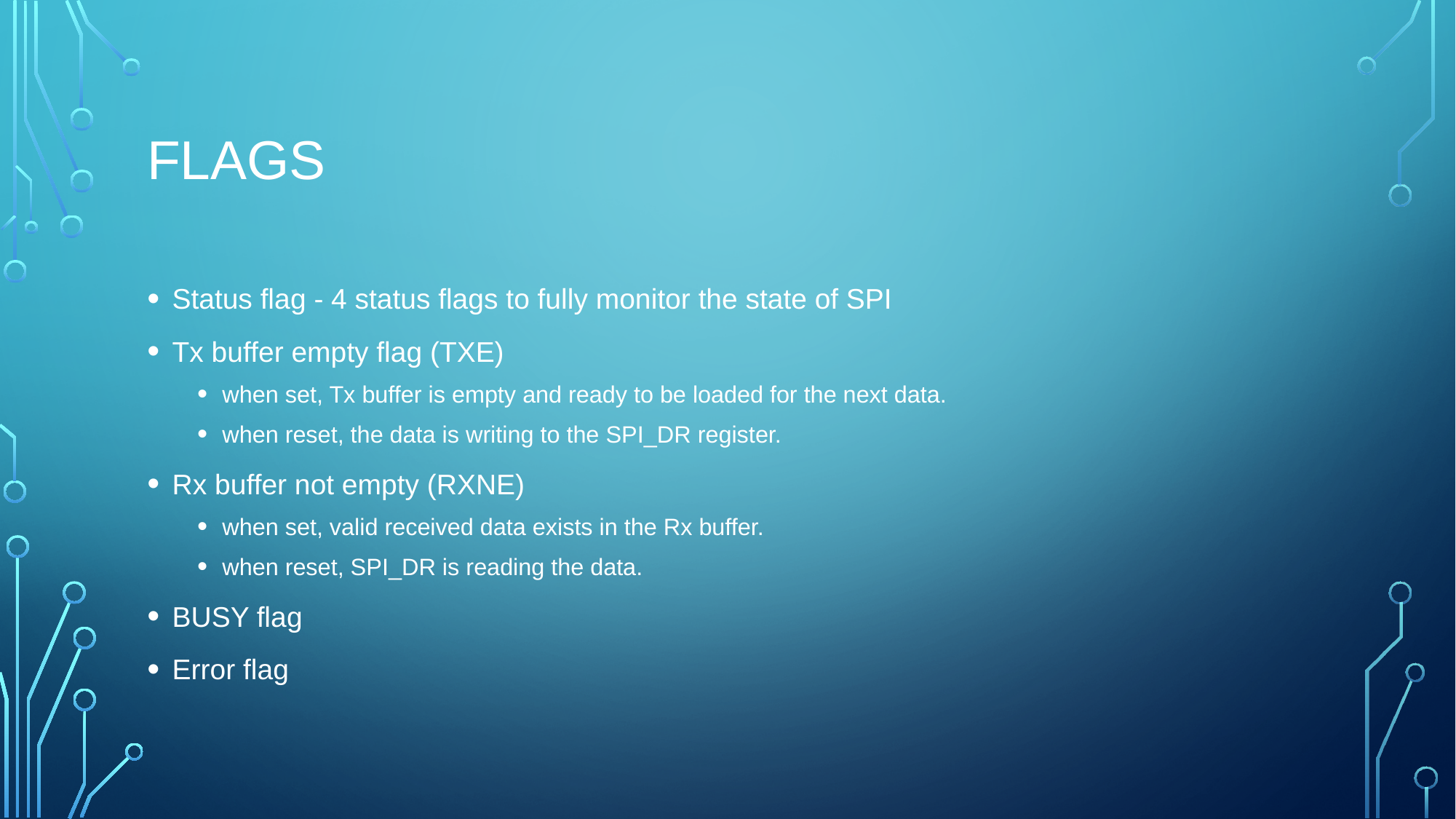

# Flags
Status flag - 4 status flags to fully monitor the state of SPI
Tx buffer empty flag (TXE)
when set, Tx buffer is empty and ready to be loaded for the next data.
when reset, the data is writing to the SPI_DR register.
Rx buffer not empty (RXNE)
when set, valid received data exists in the Rx buffer.
when reset, SPI_DR is reading the data.
BUSY flag
Error flag